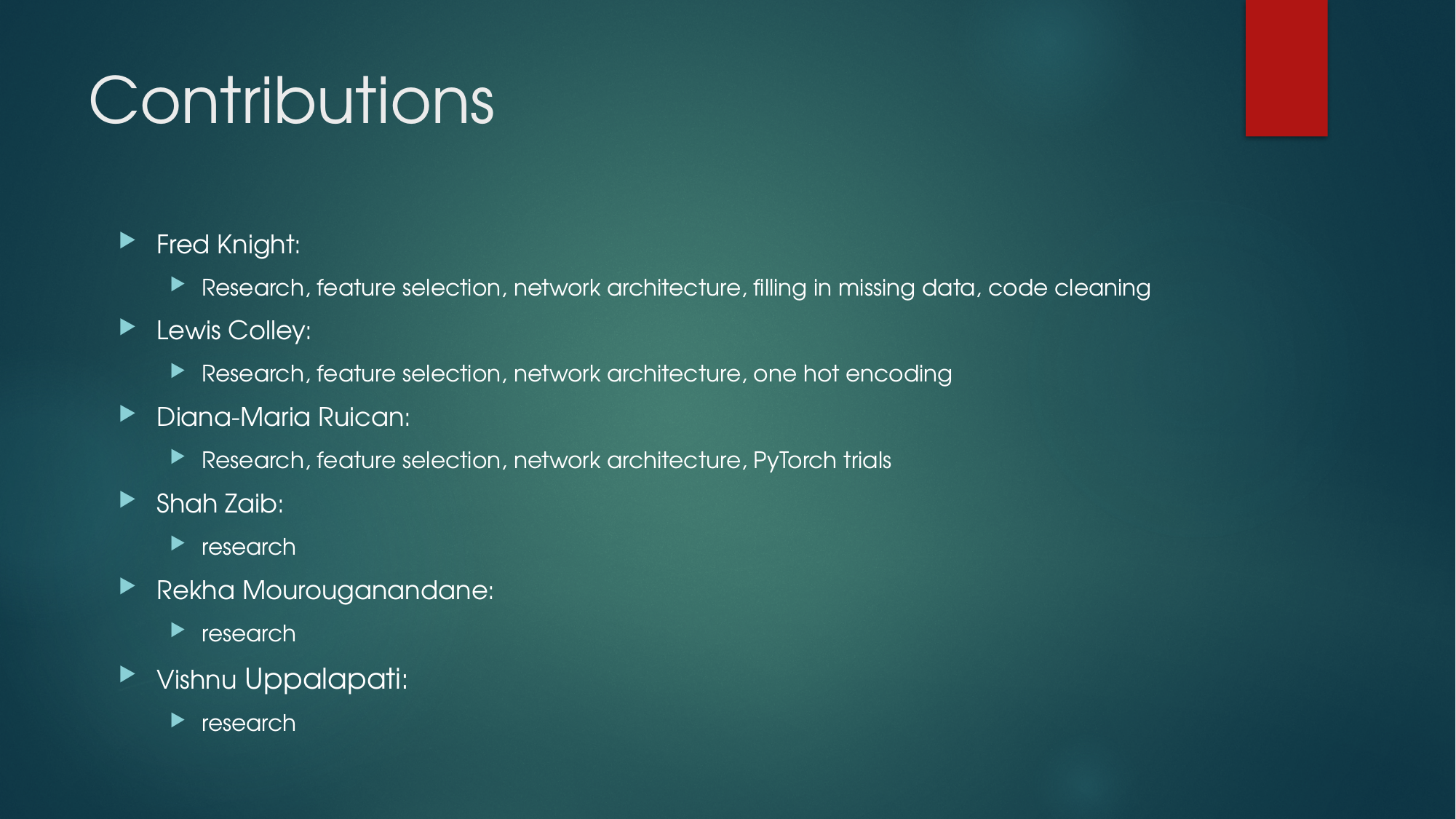

# Contributions
Fred Knight:
Research, feature selection, network architecture, filling in missing data, code cleaning
Lewis Colley:
Research, feature selection, network architecture, one hot encoding
Diana-Maria Ruican:
Research, feature selection, network architecture, PyTorch trials
Shah Zaib:
research
Rekha Mourouganandane:
research
Vishnu Uppalapati:
research